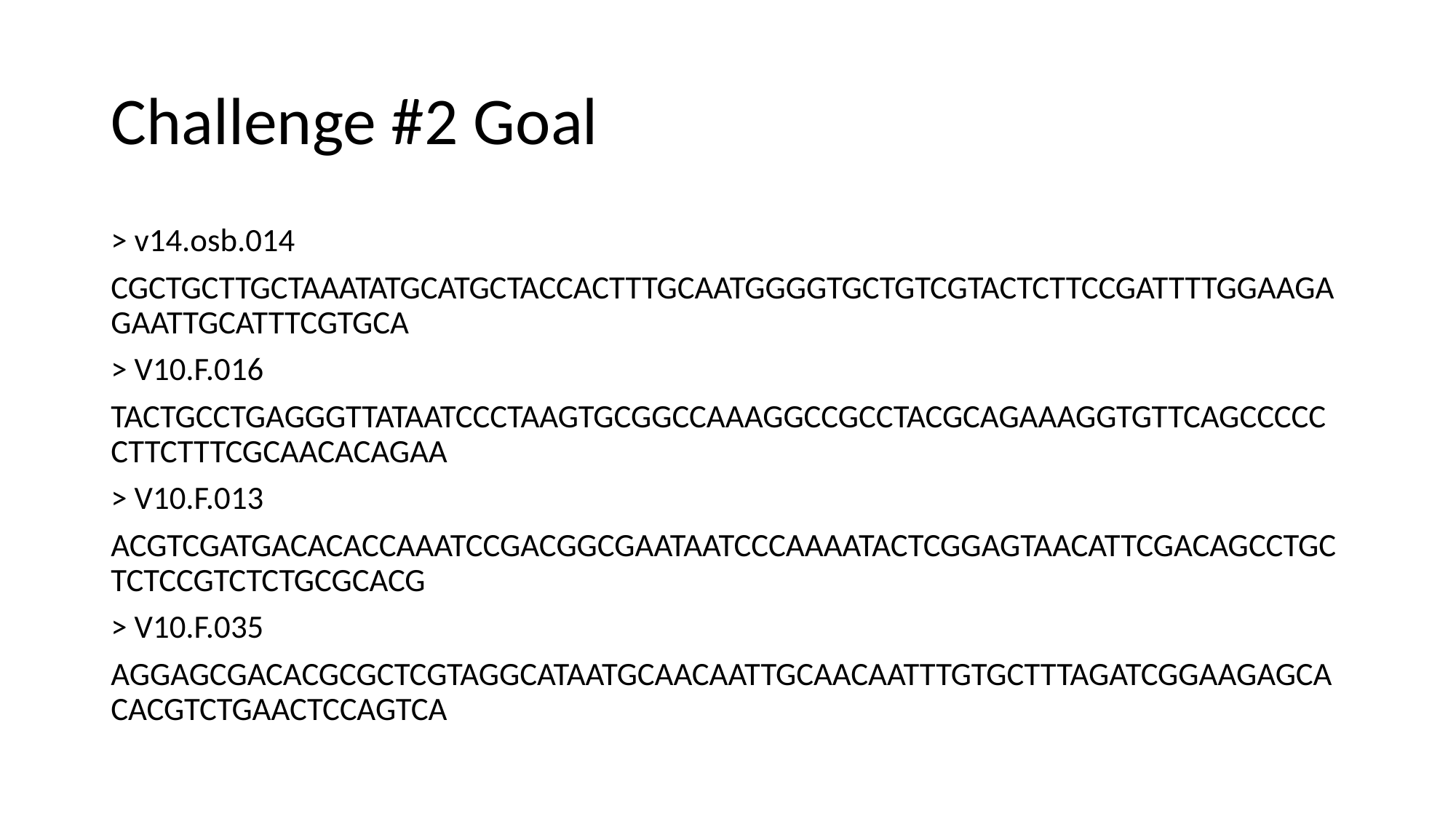

# Challenge #2 Goal
> v14.osb.014
CGCTGCTTGCTAAATATGCATGCTACCACTTTGCAATGGGGTGCTGTCGTACTCTTCCGATTTTGGAAGAGAATTGCATTTCGTGCA
> V10.F.016
TACTGCCTGAGGGTTATAATCCCTAAGTGCGGCCAAAGGCCGCCTACGCAGAAAGGTGTTCAGCCCCCCTTCTTTCGCAACACAGAA
> V10.F.013
ACGTCGATGACACACCAAATCCGACGGCGAATAATCCCAAAATACTCGGAGTAACATTCGACAGCCTGCTCTCCGTCTCTGCGCACG
> V10.F.035
AGGAGCGACACGCGCTCGTAGGCATAATGCAACAATTGCAACAATTTGTGCTTTAGATCGGAAGAGCACACGTCTGAACTCCAGTCA